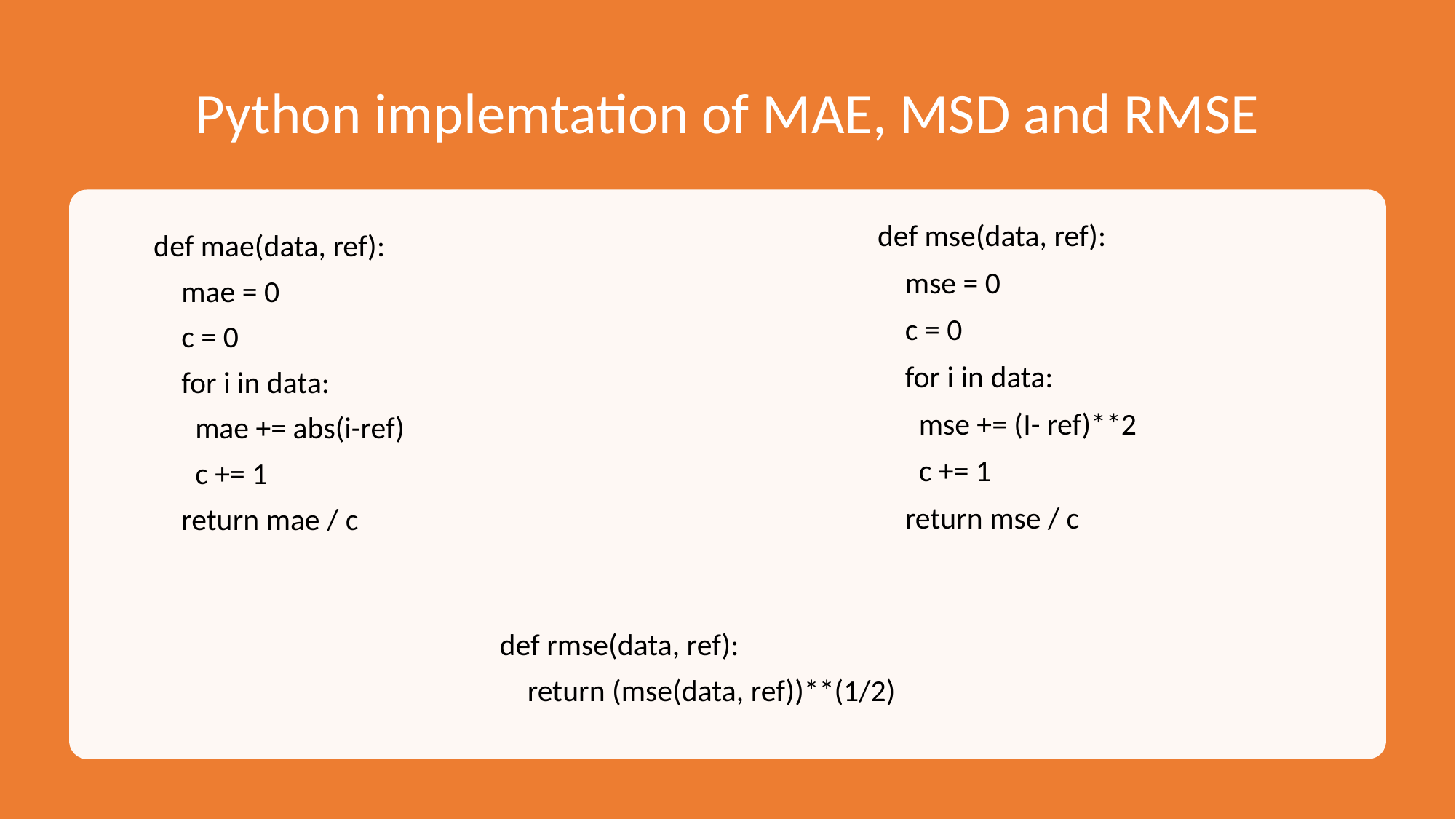

# Python implemtation of MAE, MSD and RMSE

def mse(data, ref):
    mse = 0
    c = 0
    for i in data:
      mse += (I- ref)**2
      c += 1
    return mse / c
def mae(data, ref):
    mae = 0
    c = 0
    for i in data:
      mae += abs(i-ref)
      c += 1
    return mae / c

def rmse(data, ref):
    return (mse(data, ref))**(1/2)